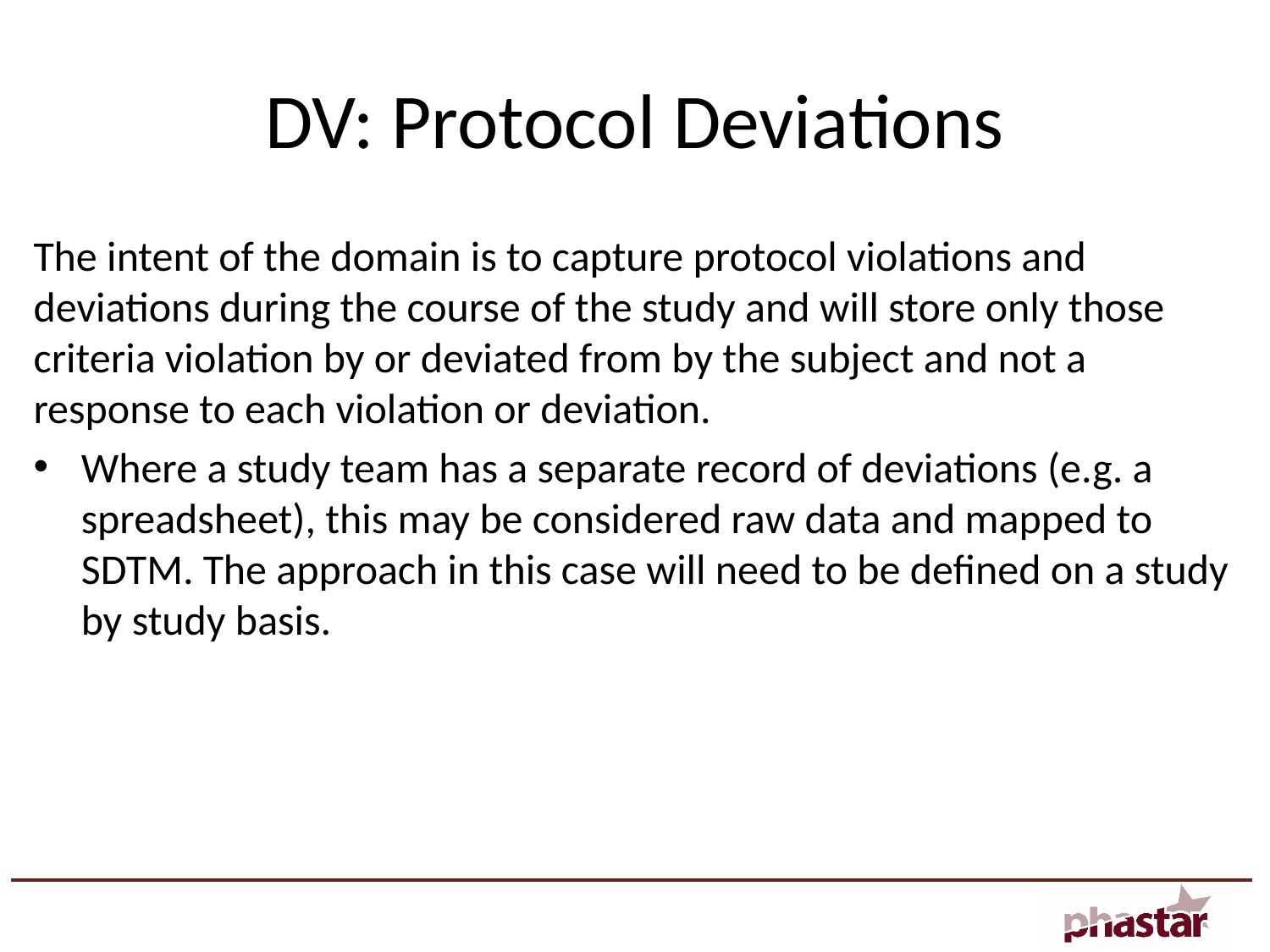

# DV: Protocol Deviations
The intent of the domain is to capture protocol violations and deviations during the course of the study and will store only those criteria violation by or deviated from by the subject and not a response to each violation or deviation.
Where a study team has a separate record of deviations (e.g. a spreadsheet), this may be considered raw data and mapped to SDTM. The approach in this case will need to be defined on a study by study basis.